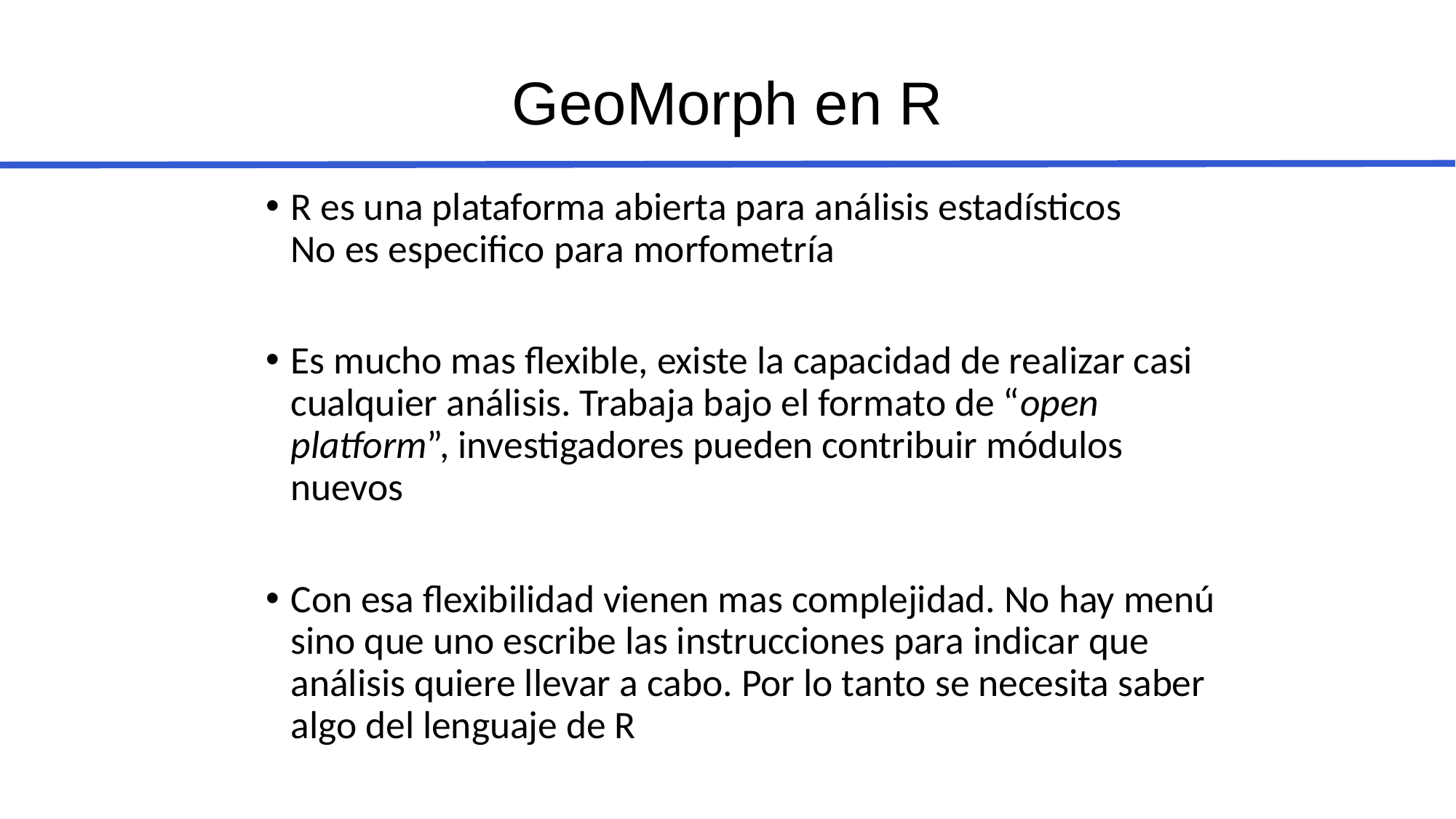

GeoMorph en R
R es una plataforma abierta para análisis estadísticos 	No es especifico para morfometría

Es mucho mas flexible, existe la capacidad de realizar casi cualquier análisis. Trabaja bajo el formato de “open platform”, investigadores pueden contribuir módulos nuevos

Con esa flexibilidad vienen mas complejidad. No hay menú sino que uno escribe las instrucciones para indicar que análisis quiere llevar a cabo. Por lo tanto se necesita saber algo del lenguaje de R